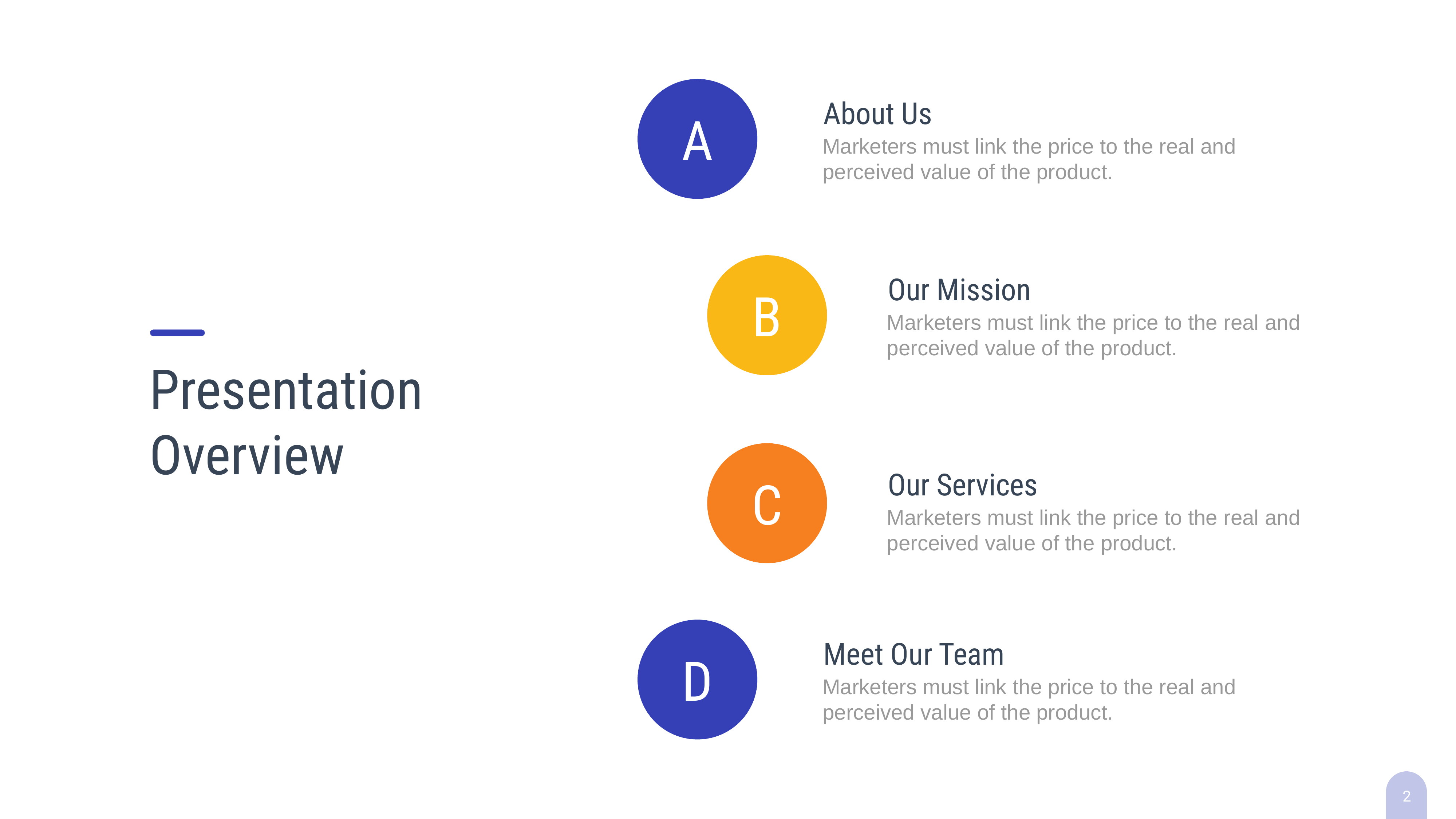

About Us
A
Marketers must link the price to the real and perceived value of the product.

Our Mission
B
Marketers must link the price to the real and perceived value of the product.

Presentation Overview

Our Services
C
Marketers must link the price to the real and perceived value of the product.

Meet Our Team
D
Marketers must link the price to the real and perceived value of the product.